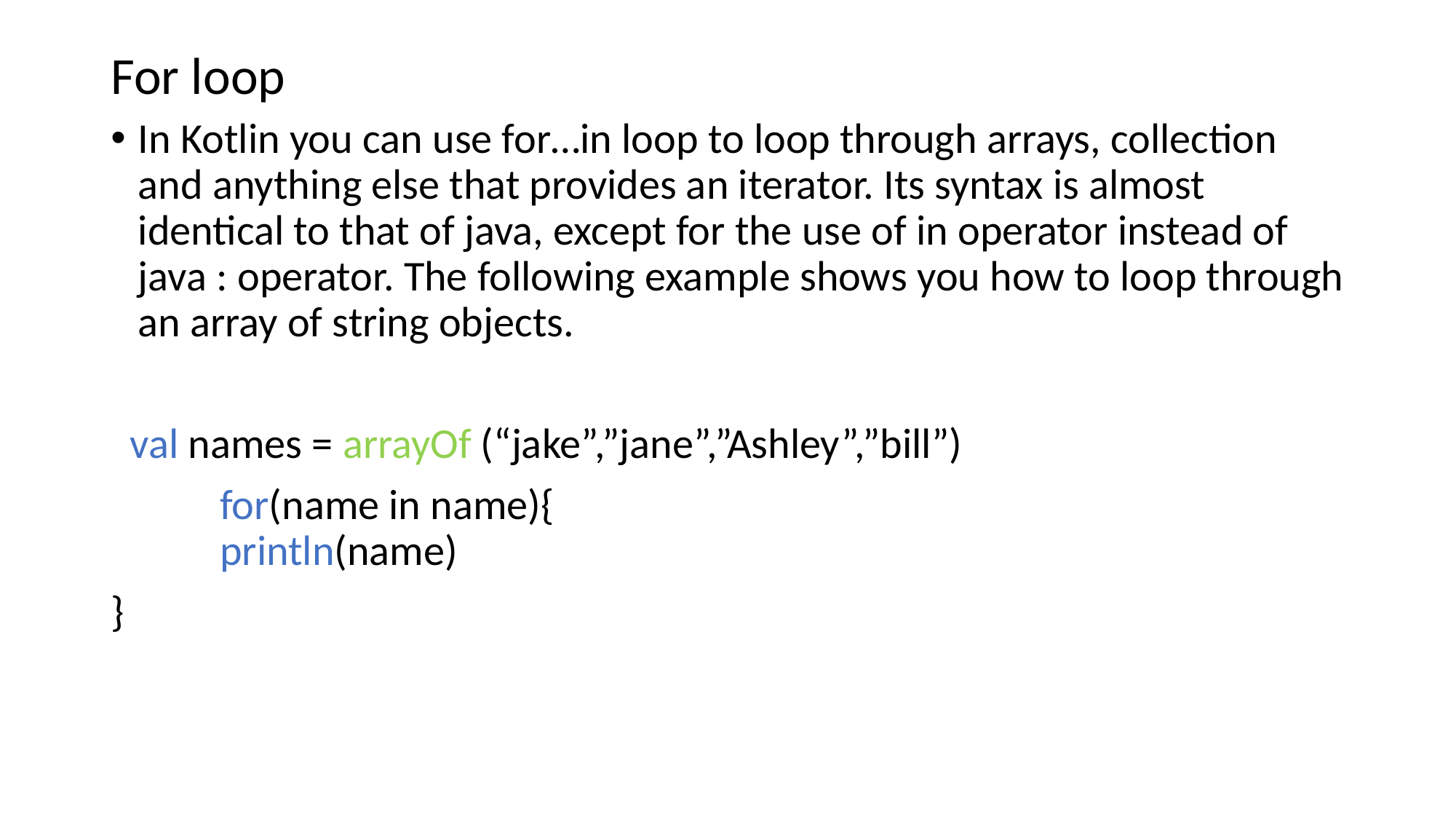

# For loop
In Kotlin you can use for…in loop to loop through arrays, collection and anything else that provides an iterator. Its syntax is almost identical to that of java, except for the use of in operator instead of java : operator. The following example shows you how to loop through an array of string objects.

  val names = arrayOf (“jake”,”jane”,”Ashley”,”bill”)
	for(name in name){
	println(name)
}